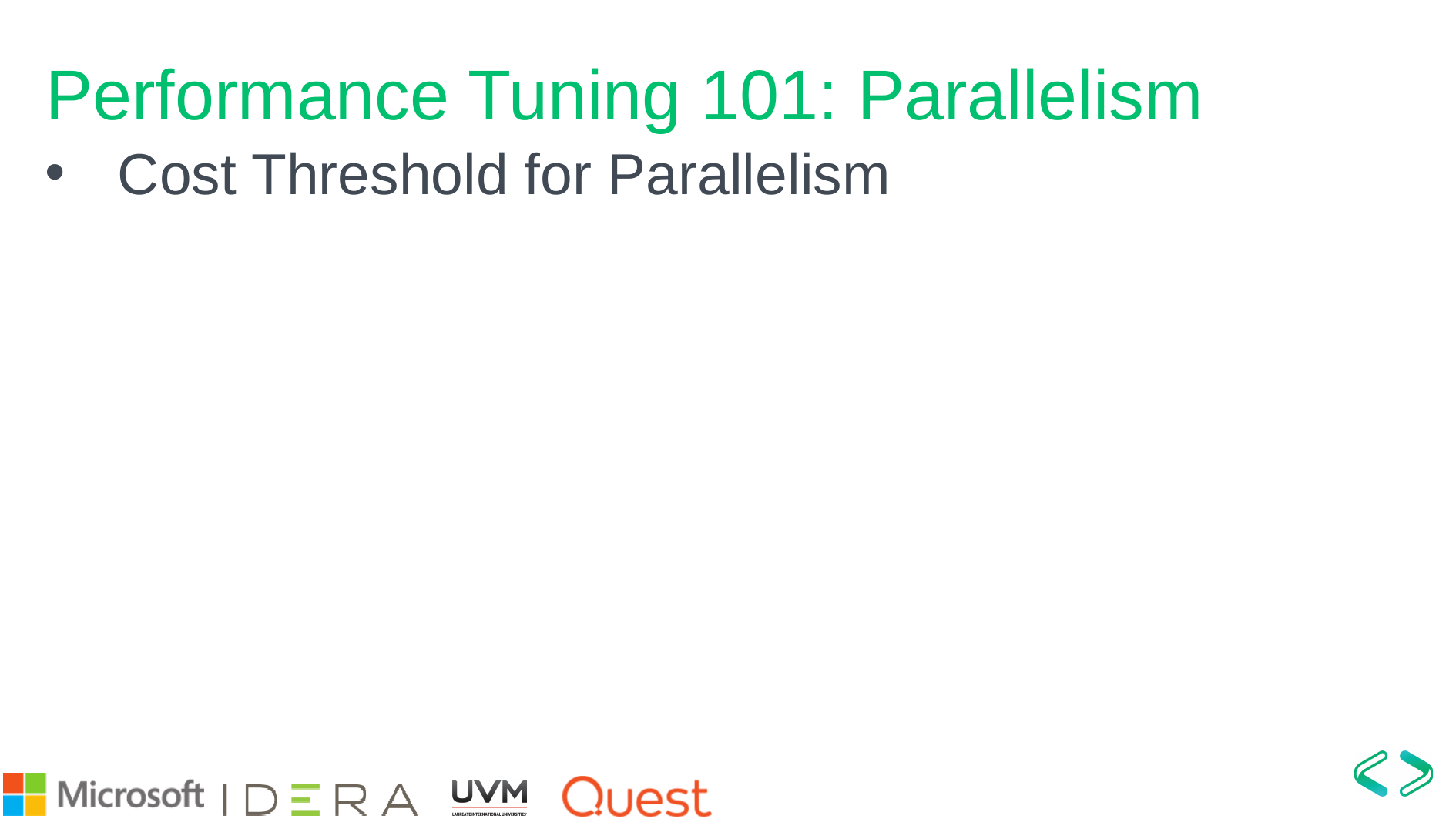

# Performance Tuning 101: Parallelism
Cost Threshold for Parallelism